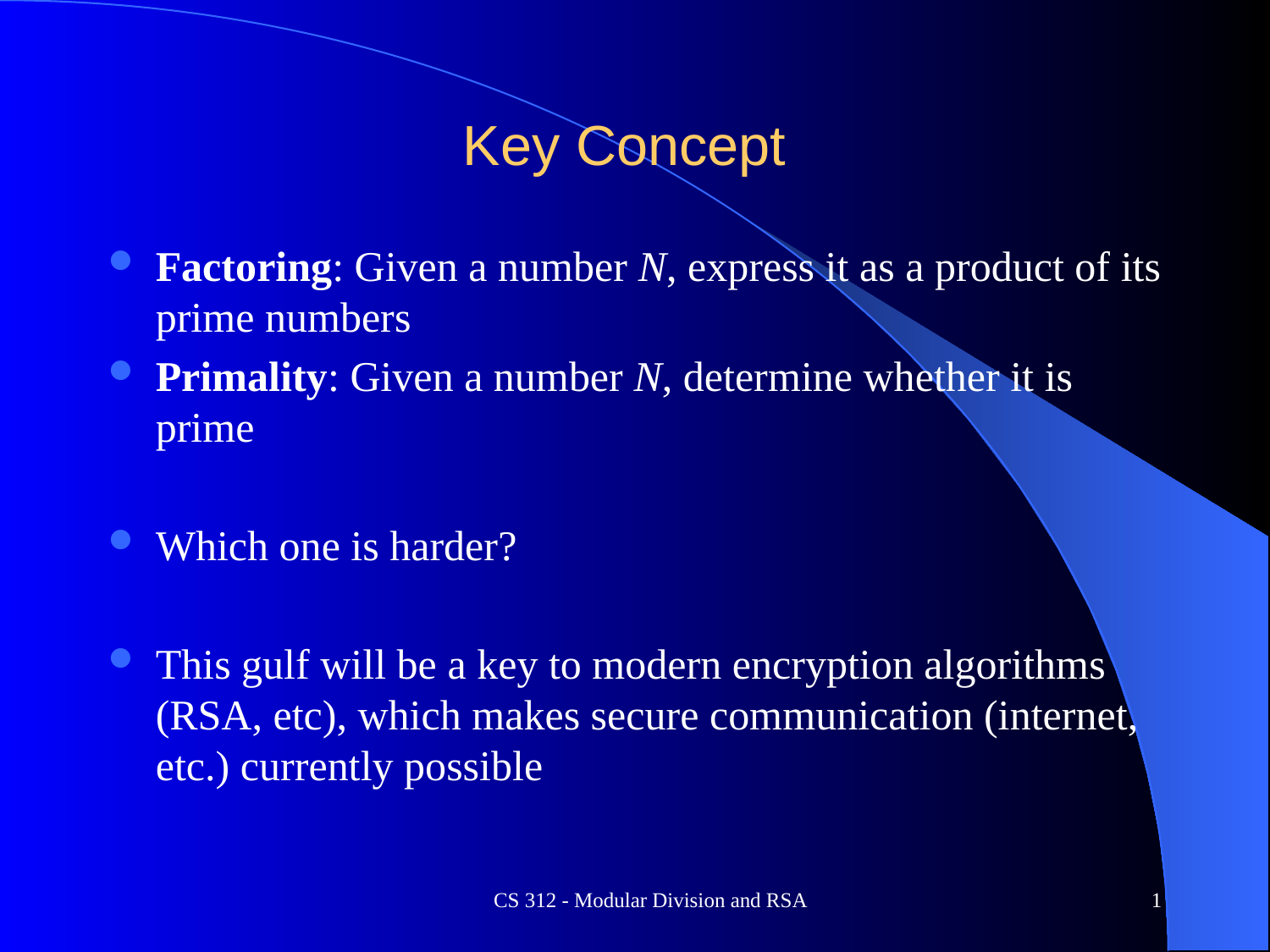

# Key Concept
Factoring: Given a number N, express it as a product of its prime numbers
Primality: Given a number N, determine whether it is prime

Which one is harder?

This gulf will be a key to modern encryption algorithms (RSA, etc), which makes secure communication (internet, etc.) currently possible
CS 312 - Modular Division and RSA
1